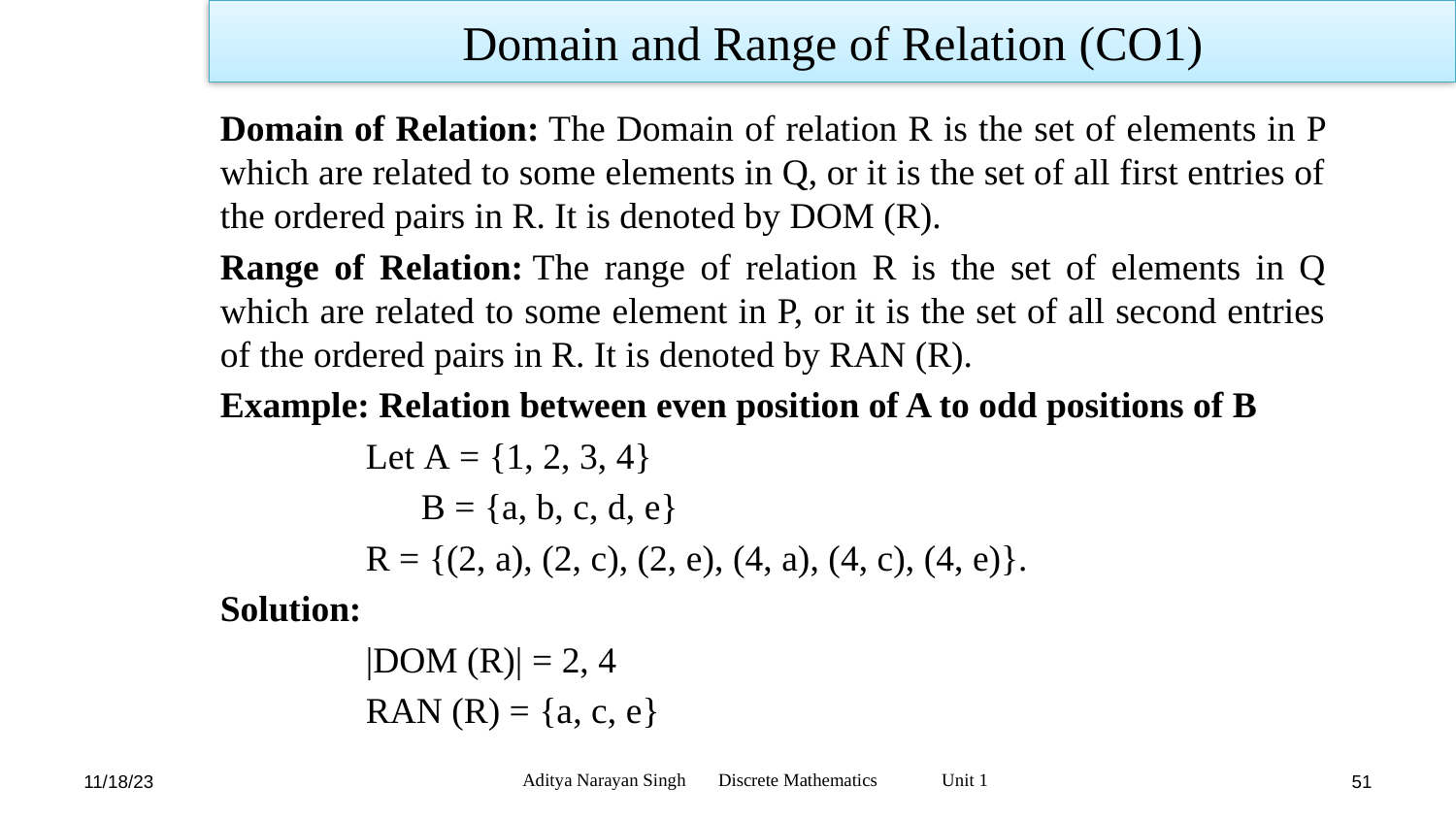

Domain and Range of Relation (CO1)
Domain of Relation: The Domain of relation R is the set of elements in P which are related to some elements in Q, or it is the set of all first entries of the ordered pairs in R. It is denoted by DOM (R).
Range of Relation: The range of relation R is the set of elements in Q which are related to some element in P, or it is the set of all second entries of the ordered pairs in R. It is denoted by RAN (R).
Example: Relation between even position of A to odd positions of B
	Let A = {1, 2, 3, 4}
	      B = {a, b, c, d, e}
    	R = {(2, a), (2, c), (2, e), (4, a), (4, c), (4, e)}.
Solution:
	|DOM (R)| = 2, 4
	RAN (R) = {a, c, e}
Aditya Narayan Singh       Discrete Mathematics              Unit 1
11/18/23
51